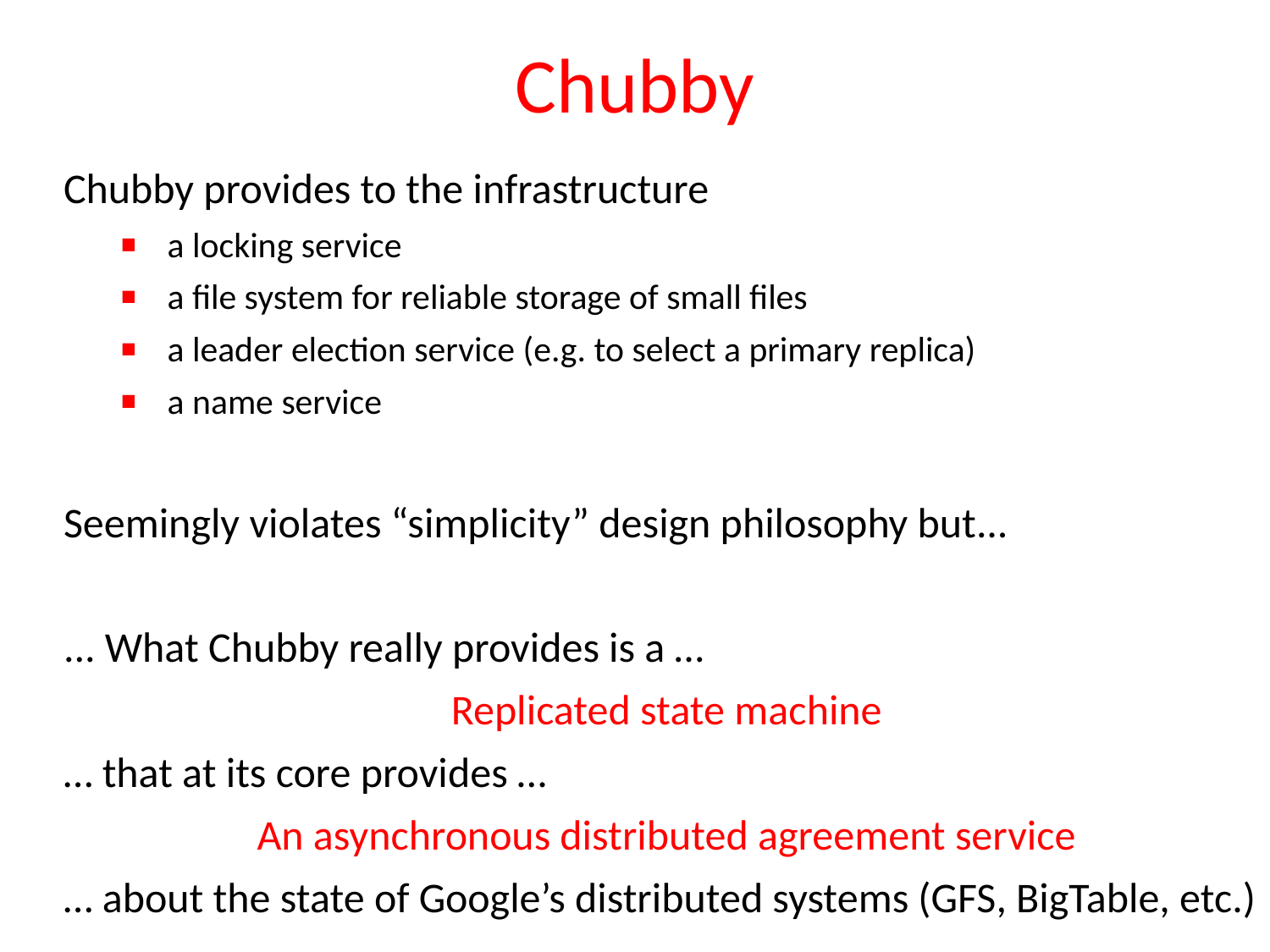

# Chubby
Chubby provides to the infrastructure
a locking service
a file system for reliable storage of small files
a leader election service (e.g. to select a primary replica)
a name service

Seemingly violates “simplicity” design philosophy but...

... What Chubby really provides is a …
Replicated state machine
… that at its core provides …
An asynchronous distributed agreement service
… about the state of Google’s distributed systems (GFS, BigTable, etc.)